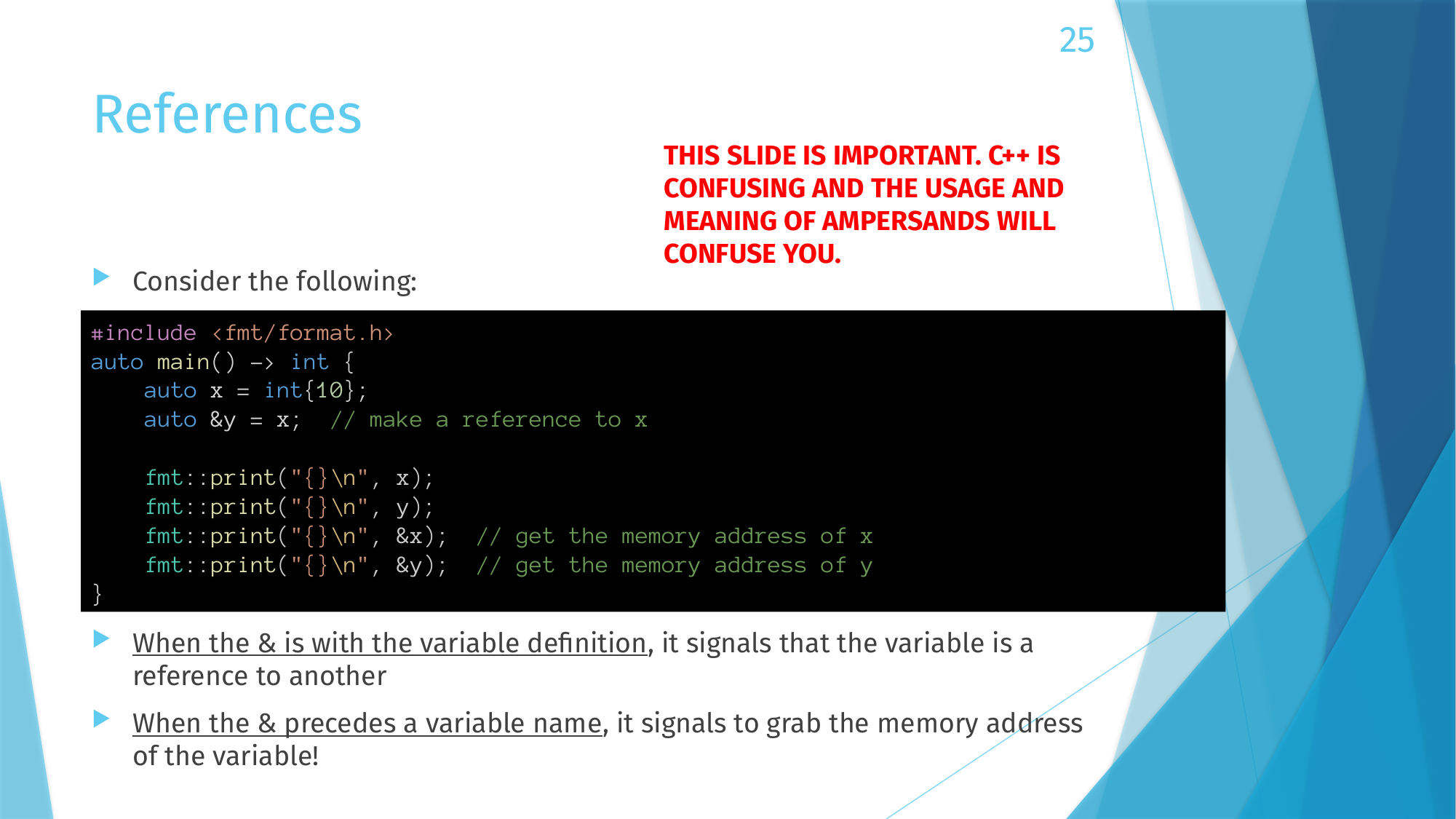

# References
THIS SLIDE IS IMPORTANT. C++ IS CONFUSING AND THE USAGE AND MEANING OF AMPERSANDS WILL CONFUSE YOU.
Consider the following:
#include <fmt/format.h>
auto main() -> int {
    auto x = int{10};
    auto &y = x;  // make a reference to x
    fmt::print("{}\n", x);
    fmt::print("{}\n", y);
    fmt::print("{}\n", &x);  // get the memory address of x
    fmt::print("{}\n", &y);  // get the memory address of y
}
When the & is with the variable definition, it signals that the variable is a reference to another
When the & precedes a variable name, it signals to grab the memory address of the variable!